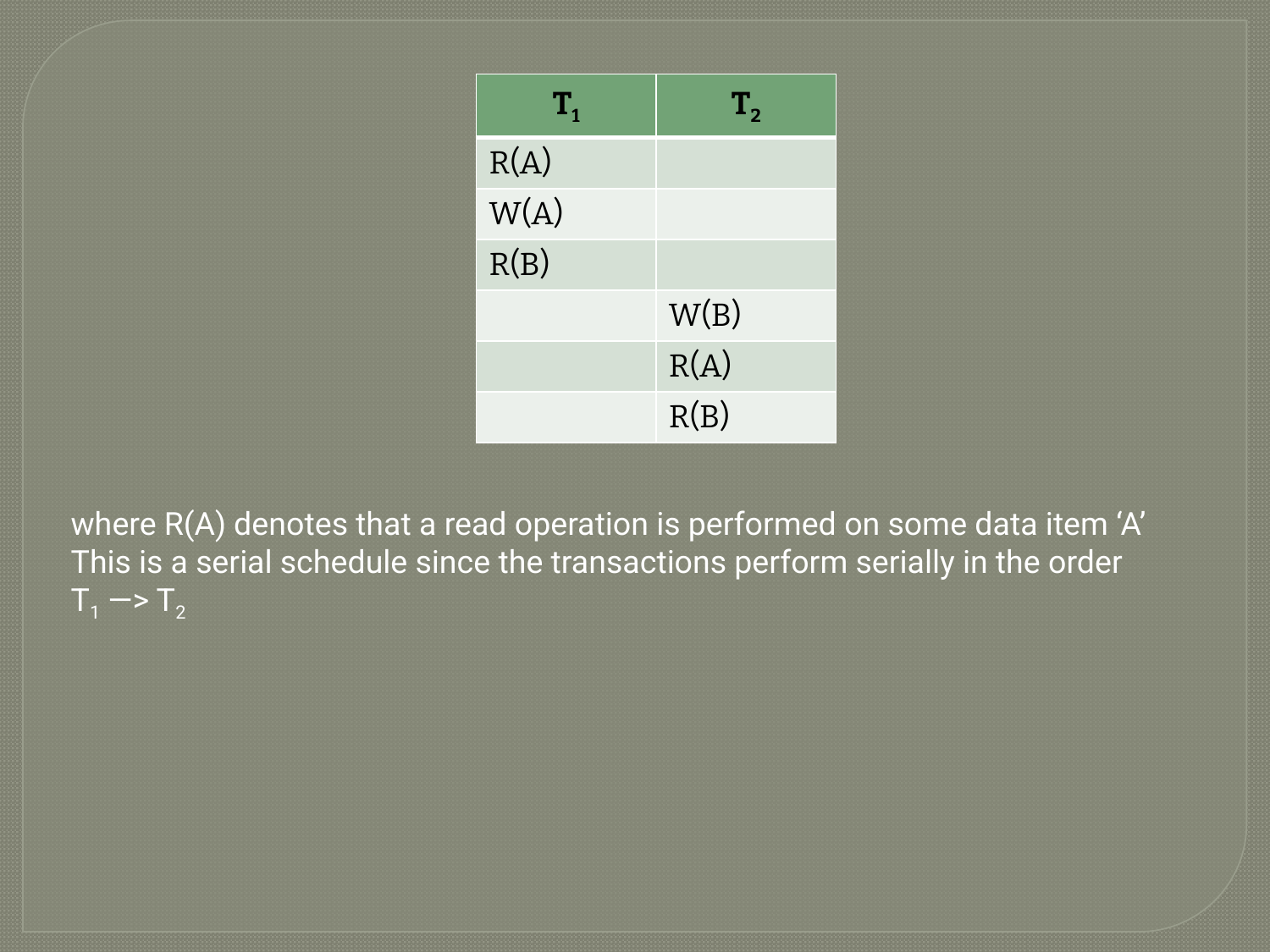

| T1 | T2 |
| --- | --- |
| R(A) |  |
| W(A) |  |
| R(B) |  |
|  | W(B) |
|  | R(A) |
|  | R(B) |
where R(A) denotes that a read operation is performed on some data item ‘A’
This is a serial schedule since the transactions perform serially in the order T1 —> T2